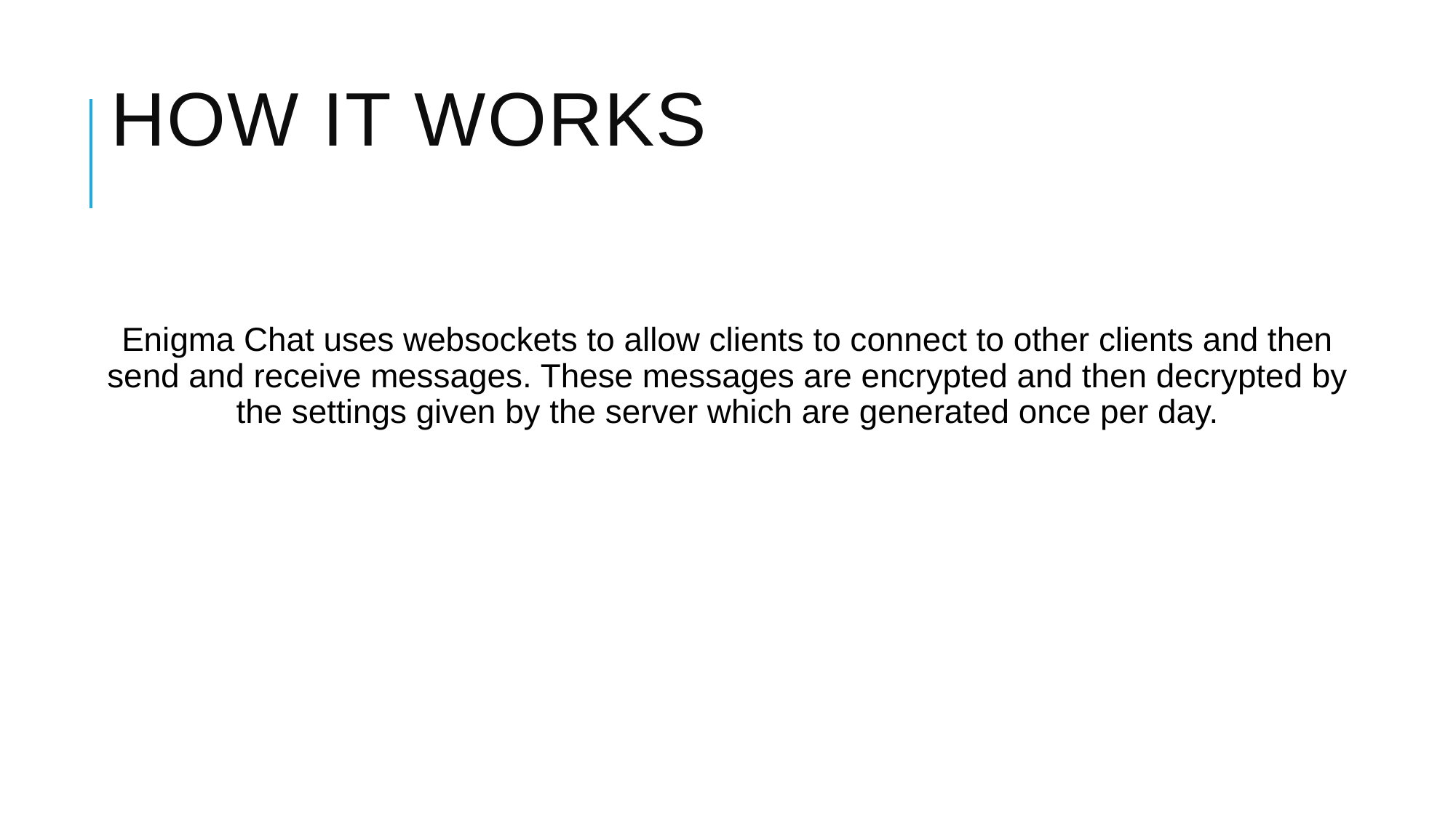

# How it works
Enigma Chat uses websockets to allow clients to connect to other clients and then send and receive messages. These messages are encrypted and then decrypted by the settings given by the server which are generated once per day.